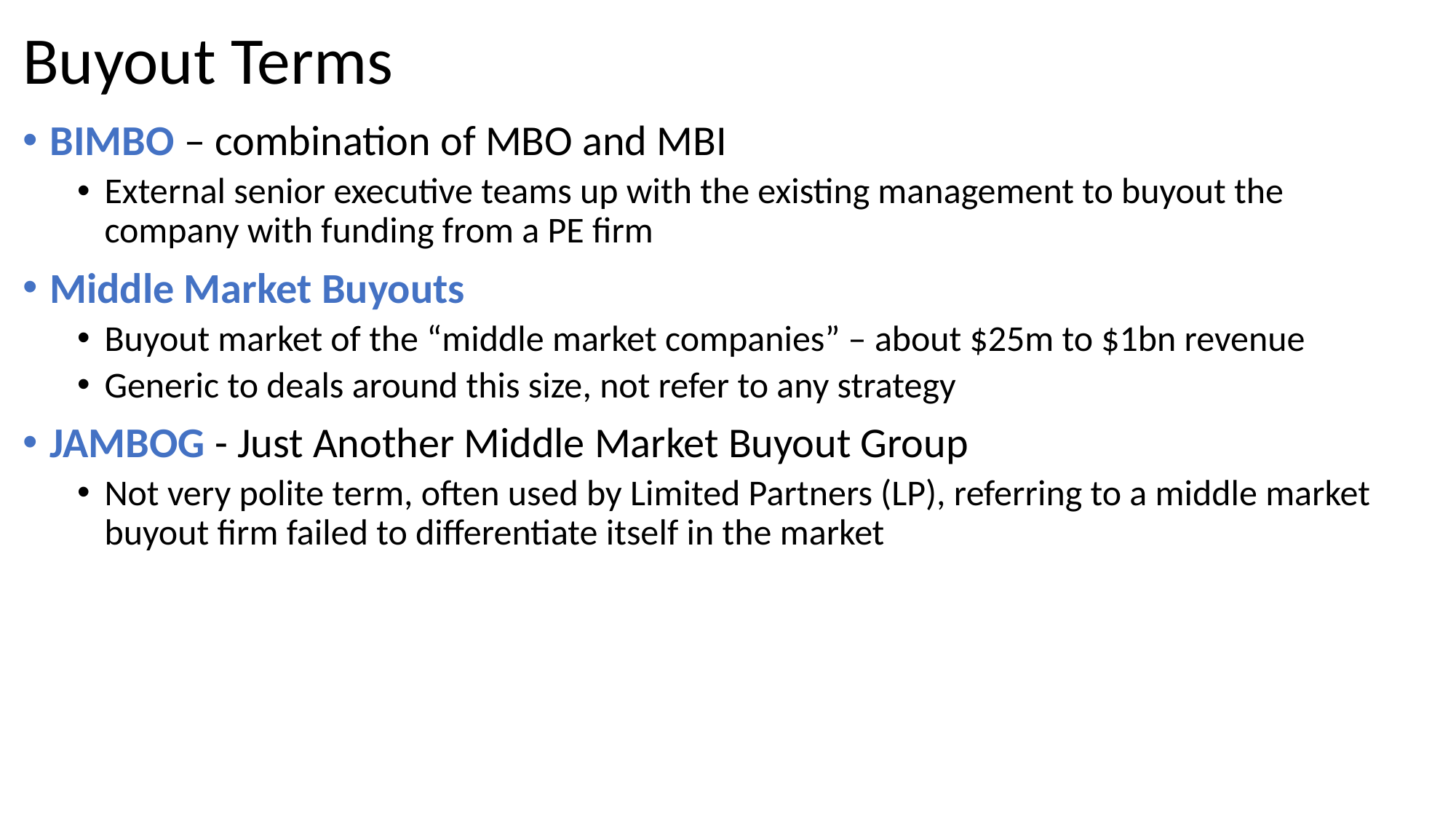

# Buyout Terms
BIMBO – combination of MBO and MBI
External senior executive teams up with the existing management to buyout the company with funding from a PE firm
Middle Market Buyouts
Buyout market of the “middle market companies” – about $25m to $1bn revenue
Generic to deals around this size, not refer to any strategy
JAMBOG - Just Another Middle Market Buyout Group
Not very polite term, often used by Limited Partners (LP), referring to a middle market buyout firm failed to differentiate itself in the market